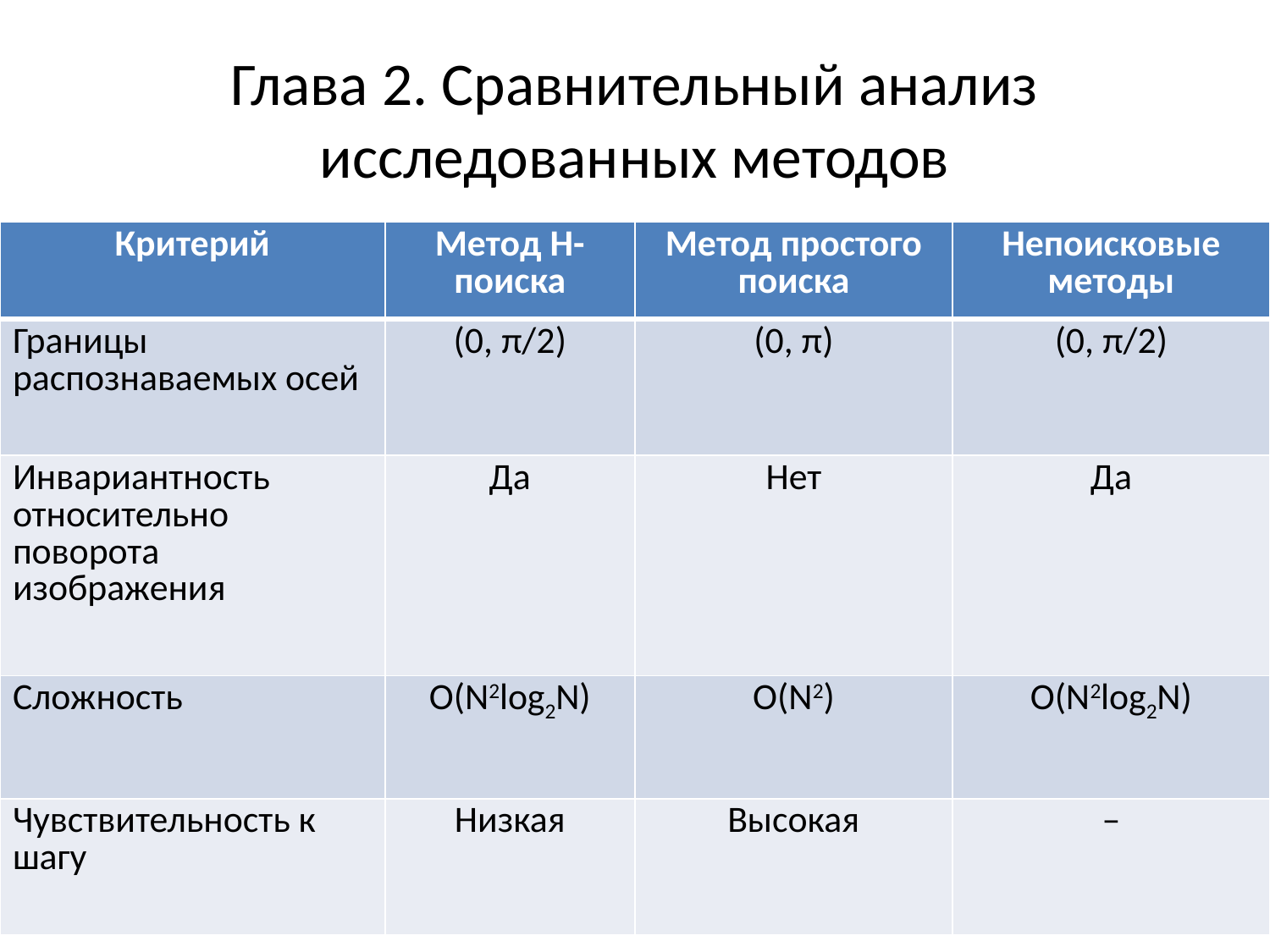

# Глава 2. Сравнительный анализ исследованных методов
| Критерий | Метод Н-поиска | Метод простого поиска | Непоисковые методы |
| --- | --- | --- | --- |
| Границы распознаваемых осей | (0, π/2) | (0, π) | (0, π/2) |
| Инвариантность относительно поворота изображения | Да | Нет | Да |
| Сложность | O(N2log2N) | O(N2) | O(N2log2N) |
| Чувствительность к шагу | Низкая | Высокая | – |